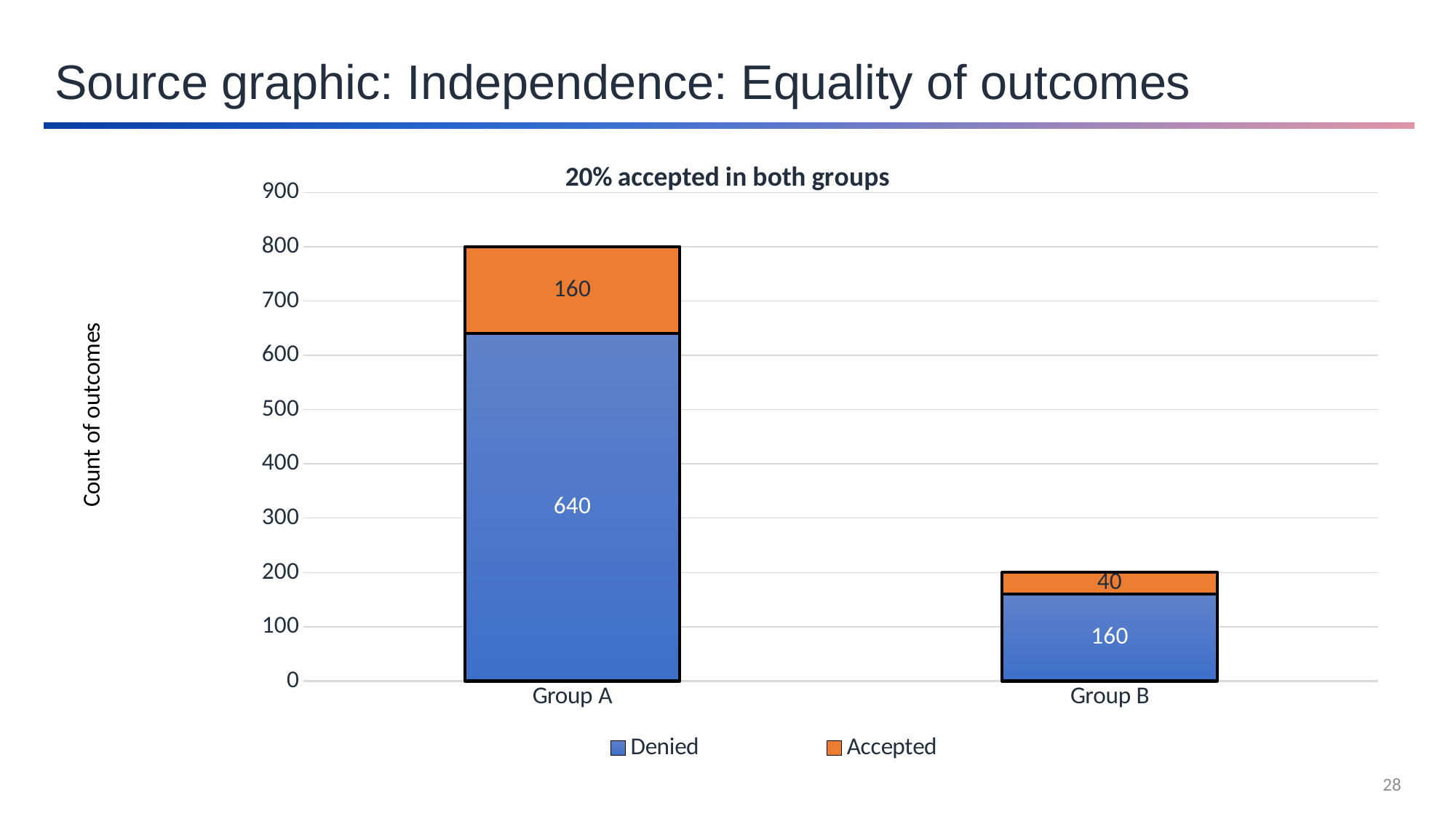

Source graphic: Independence: Equality of outcomes

### Chart: 20% accepted in both groups

| Category | Denied | Accepted |
|---|---|---|
| Group A | 640.0 | 160.0 |
| Group B | 160.0 | 40.0 |
28